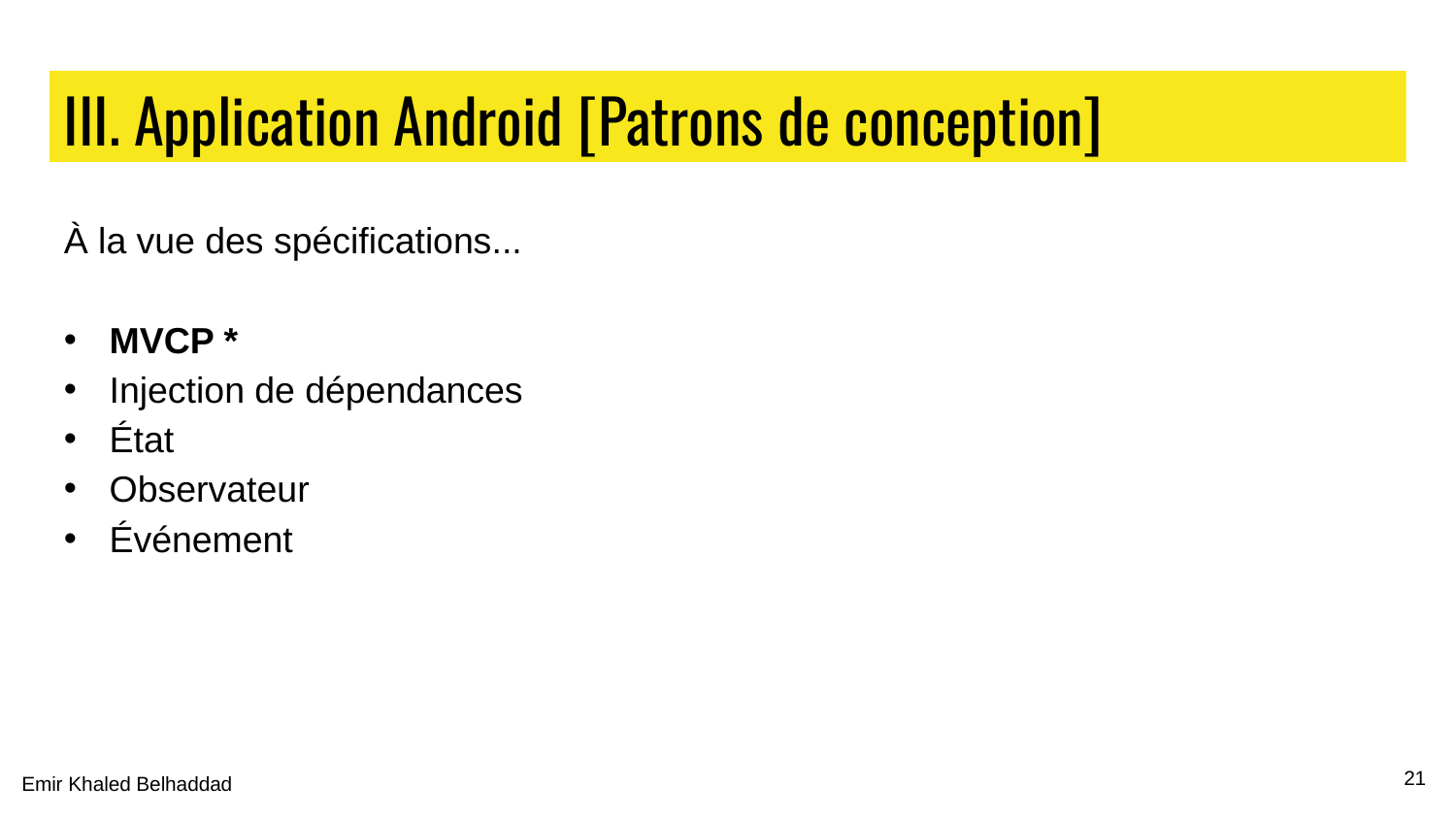

III. Application Android [Patrons de conception]
À la vue des spécifications...

MVCP *
Injection de dépendances
État
Observateur
Événement

21
Emir Khaled Belhaddad